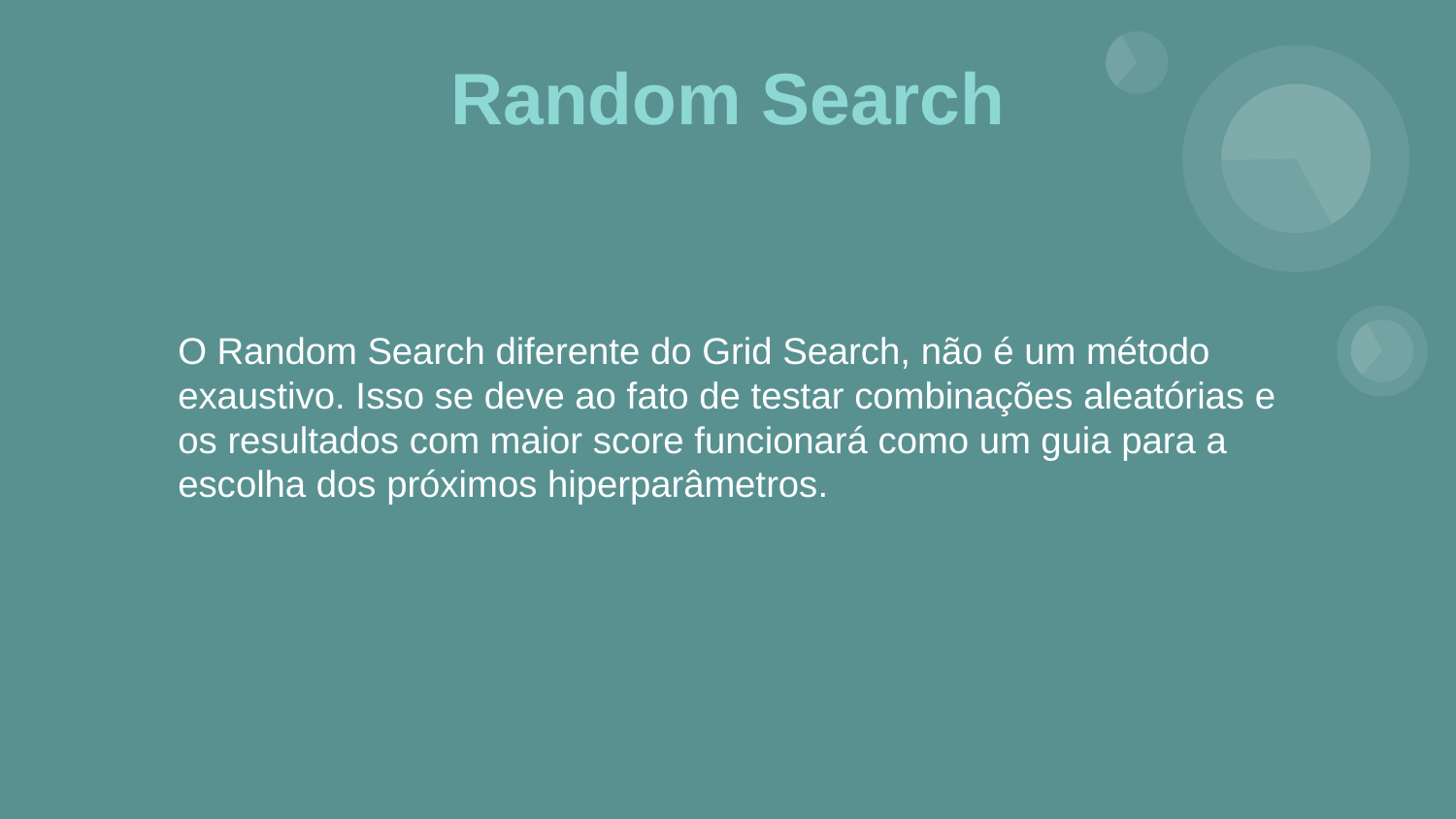

Random Search
# O Random Search diferente do Grid Search, não é um método exaustivo. Isso se deve ao fato de testar combinações aleatórias e os resultados com maior score funcionará como um guia para a escolha dos próximos hiperparâmetros.